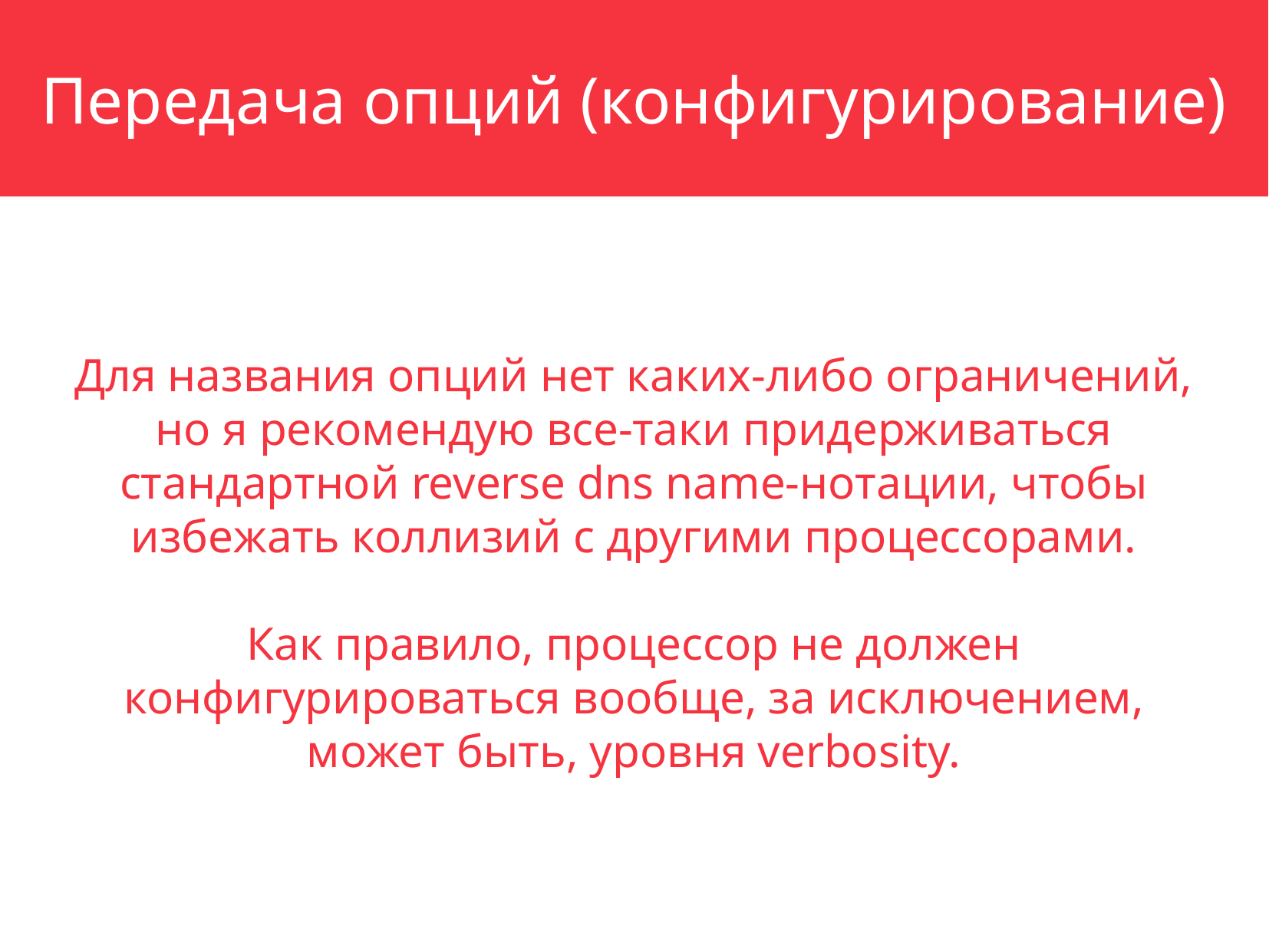

Передача опций (конфигурирование)
Для названия опций нет каких-либо ограничений, но я рекомендую все-таки придерживаться стандартной reverse dns name-нотации, чтобы избежать коллизий с другими процессорами.

Как правило, процессор не должен конфигурироваться вообще, за исключением, может быть, уровня verbosity.